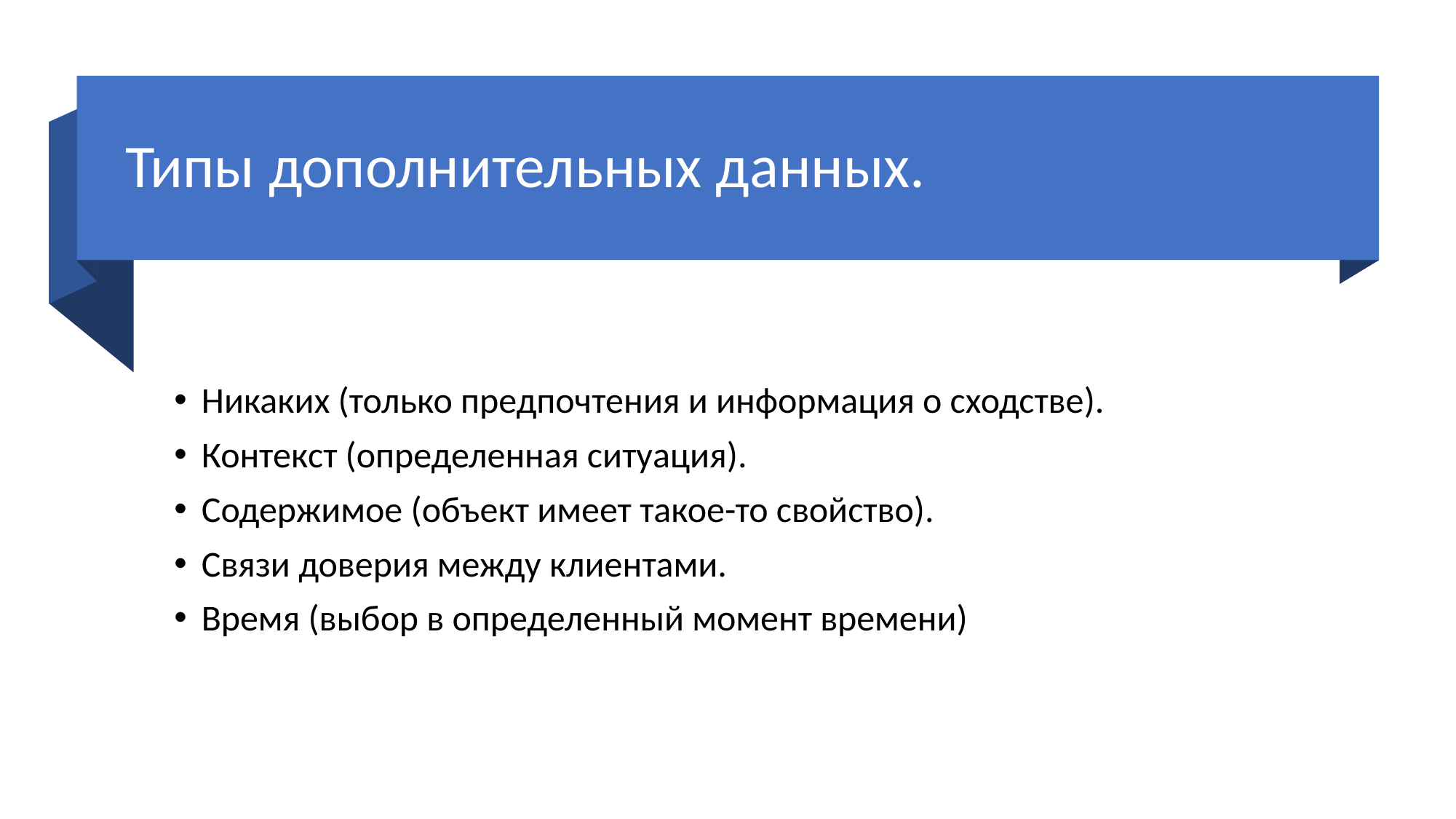

# Типы дополнительных данных.

Никаких (только предпочтения и информация о сходстве).
Контекст (определенная ситуация).
Содержимое (объект имеет такое-то свойство).
Связи доверия между клиентами.
Время (выбор в определенный момент времени)